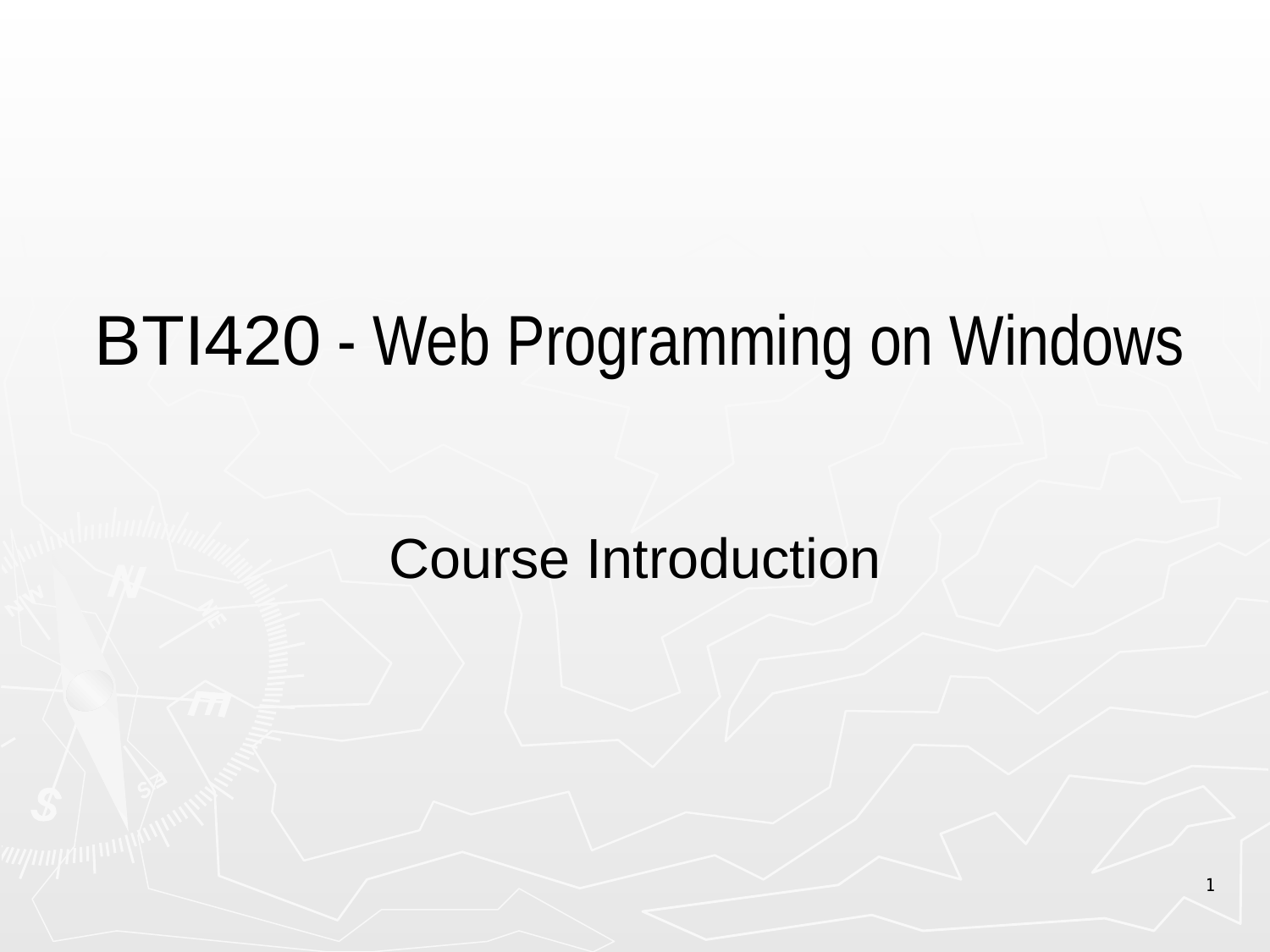

# BTI420 - Web Programming on Windows
Course Introduction
1